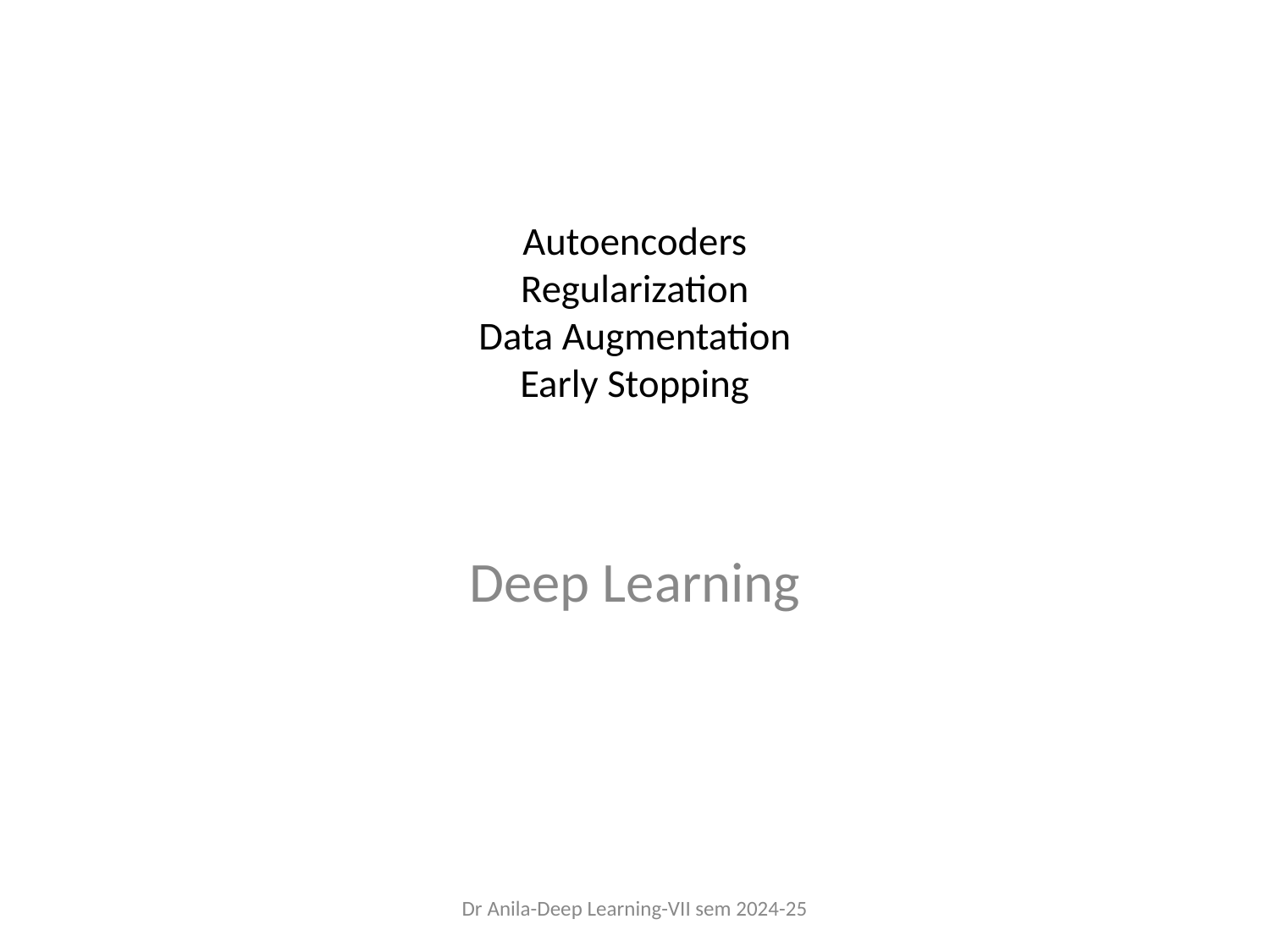

# Autoencoders Regularization Data Augmentation Early Stopping
Deep Learning
Dr Anila-Deep Learning-VII sem 2024-25